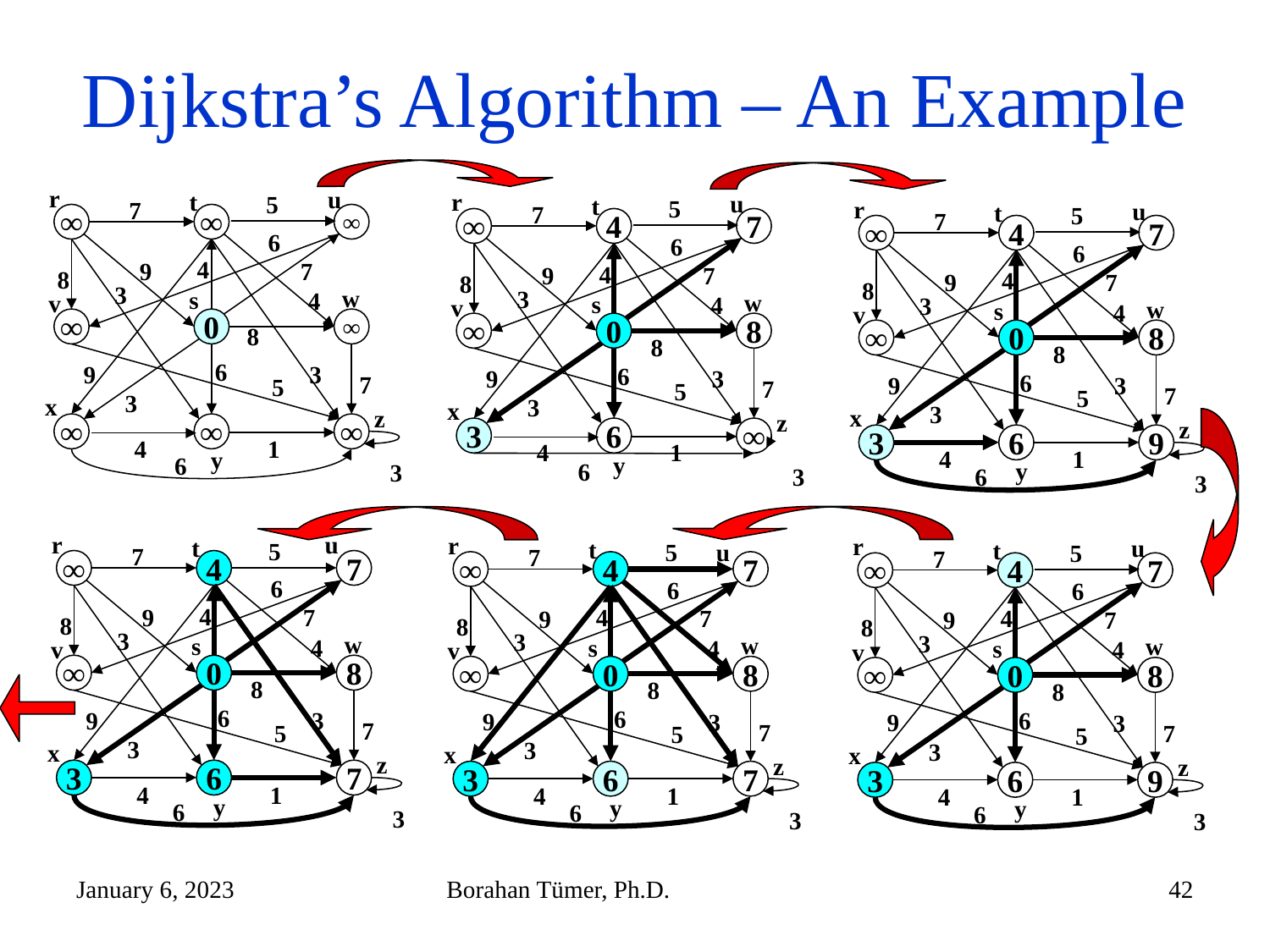

# Dijkstra’s Algorithm – An Example

r
u
t
5
7
∞
∞
∞
6
4
7
9
8
3
w
s
4
v
∞
0
∞
8
6
9
3
7
5
3
x
z
∞
∞
∞
4
1
y
6
3
r
u
t
5
7
∞
4
7
6
4
7
9
8
3
w
s
4
v
∞
0
8
8
6
9
3
7
5
3
x
z
3
6
∞
4
1
y
3
6
r
u
t
5
7
∞
4
7
6
4
7
9
8
3
w
s
4
v
∞
0
8
8
6
9
3
7
5
3
x
z
3
6
9
4
1
y
6
3

r
u
t
5
7
∞
4
7
6
4
7
9
8
3
w
s
4
v
∞
0
8
8
6
9
3
7
5
3
x
z
3
6
7
4
1
y
6
3
r
r
t
5
7
∞
4
7
6
4
7
9
8
3
w
s
4
v
∞
0
8
8
6
9
3
7
5
3
x
z
3
6
9
4
1
y
6
3
u
t
5
u
7
∞
4
7
6
4
7
9
8
3
w
s
4
v
∞
0
8
8

6
9
3
7
5
3
x
z
3
6
7
4
1
y
6
3
January 6, 2023
Borahan Tümer, Ph.D.
42